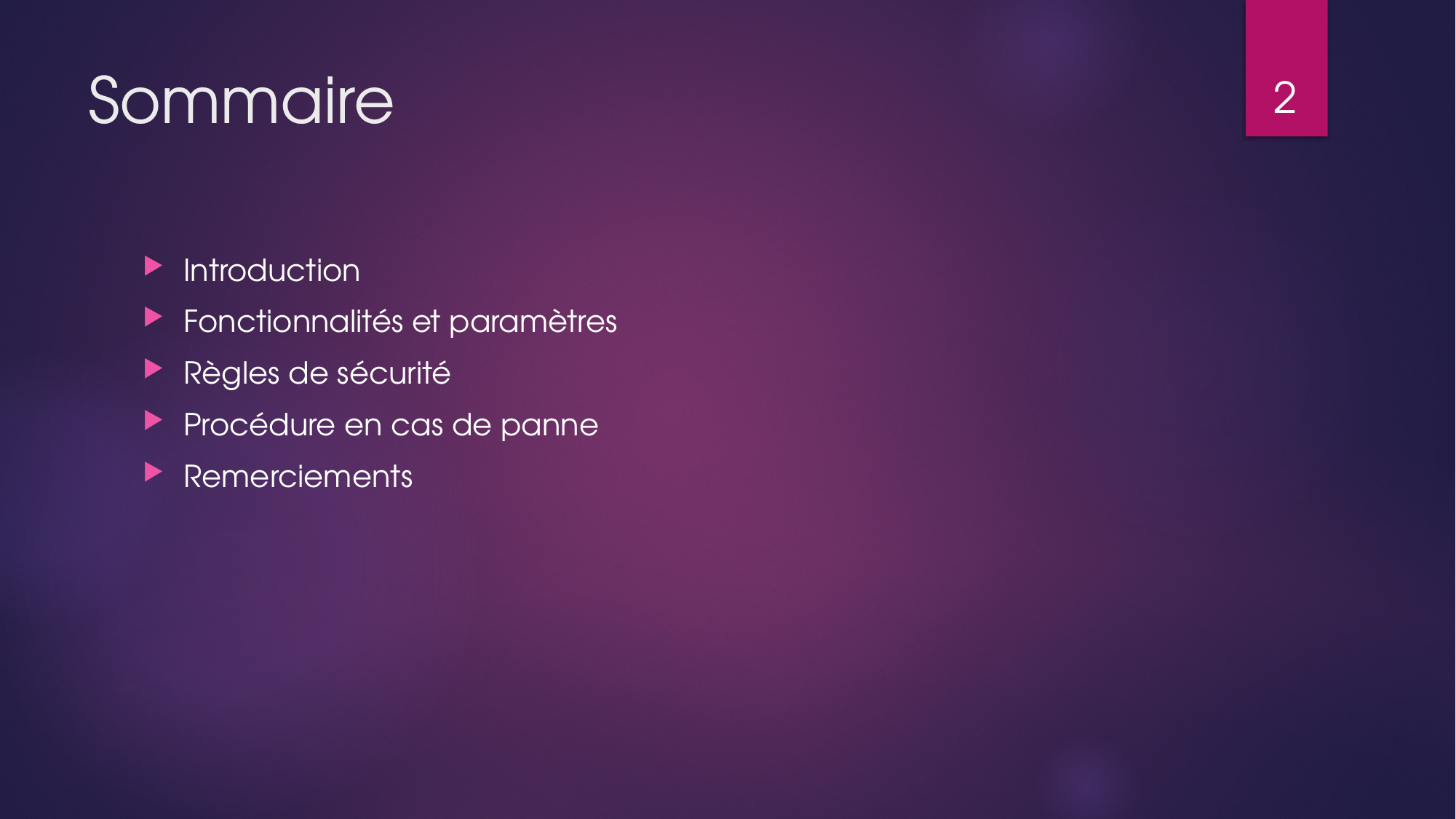

2
# Sommaire
Introduction
Fonctionnalités et paramètres
Règles de sécurité
Procédure en cas de panne
Remerciements